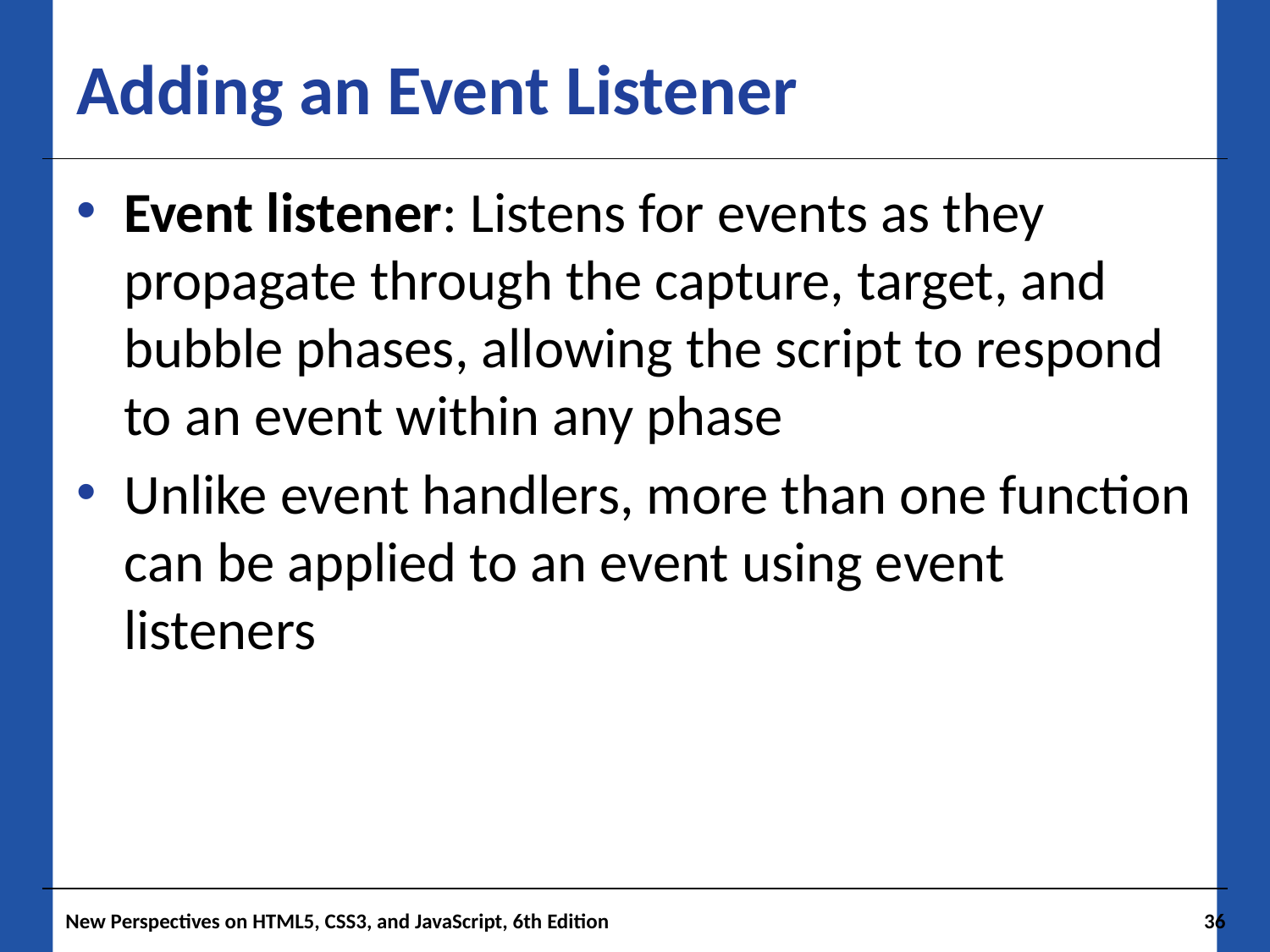

# Adding an Event Listener
Event listener: Listens for events as they propagate through the capture, target, and bubble phases, allowing the script to respond to an event within any phase
Unlike event handlers, more than one function can be applied to an event using event listeners

New Perspectives on HTML5, CSS3, and JavaScript, 6th Edition
36